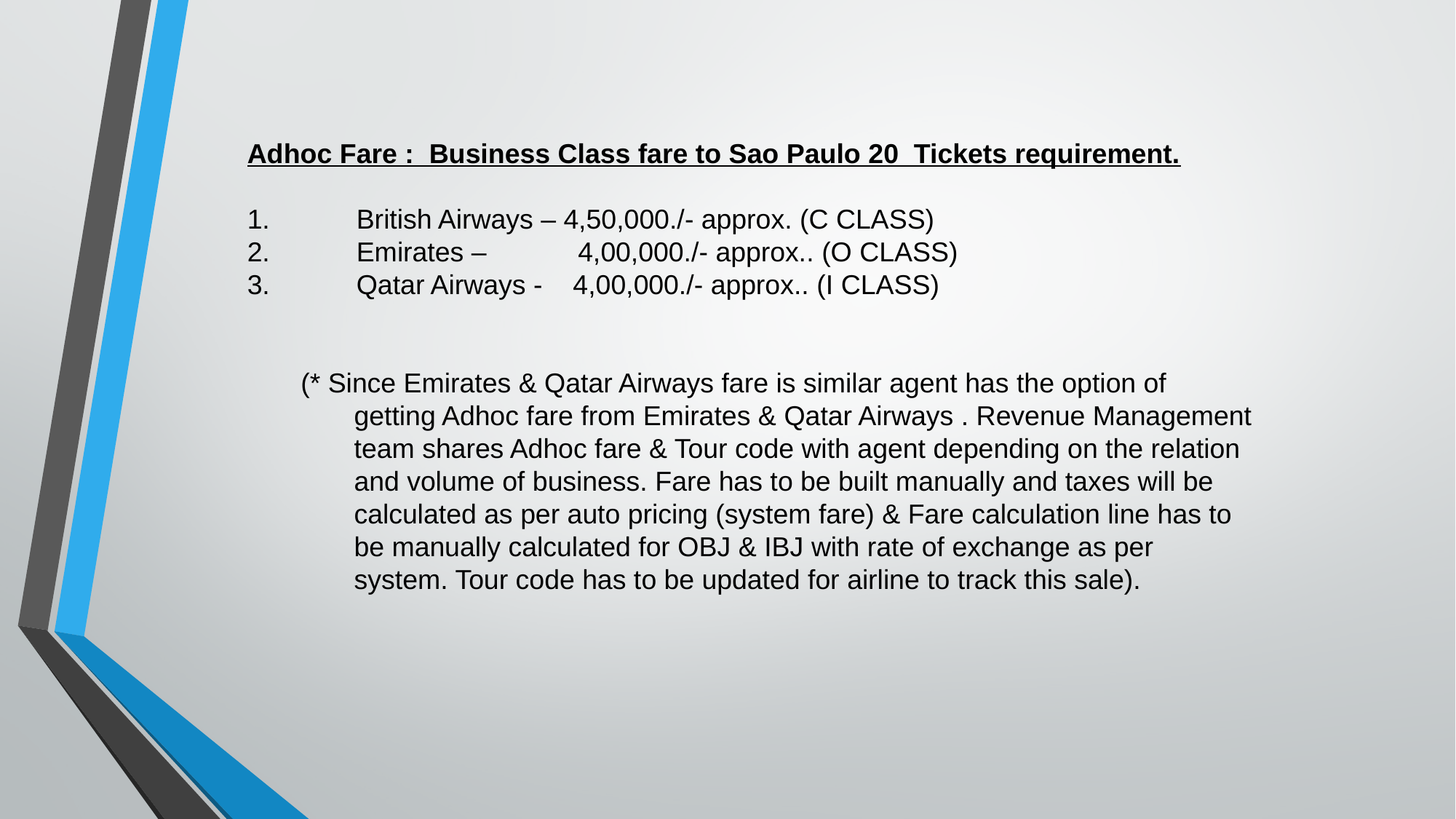

Adhoc Fare :  Business Class fare to Sao Paulo 20  Tickets requirement.

1.	British Airways – 4,50,000./- approx. (C CLASS)
2.	Emirates –            4,00,000./- approx.. (O CLASS)
3.	Qatar Airways -    4,00,000./- approx.. (I CLASS)

       (* Since Emirates & Qatar Airways fare is similar agent has the option of
              getting Adhoc fare from Emirates & Qatar Airways . Revenue Management
              team shares Adhoc fare & Tour code with agent depending on the relation
              and volume of business. Fare has to be built manually and taxes will be
              calculated as per auto pricing (system fare) & Fare calculation line has to
              be manually calculated for OBJ & IBJ with rate of exchange as per
              system. Tour code has to be updated for airline to track this sale).